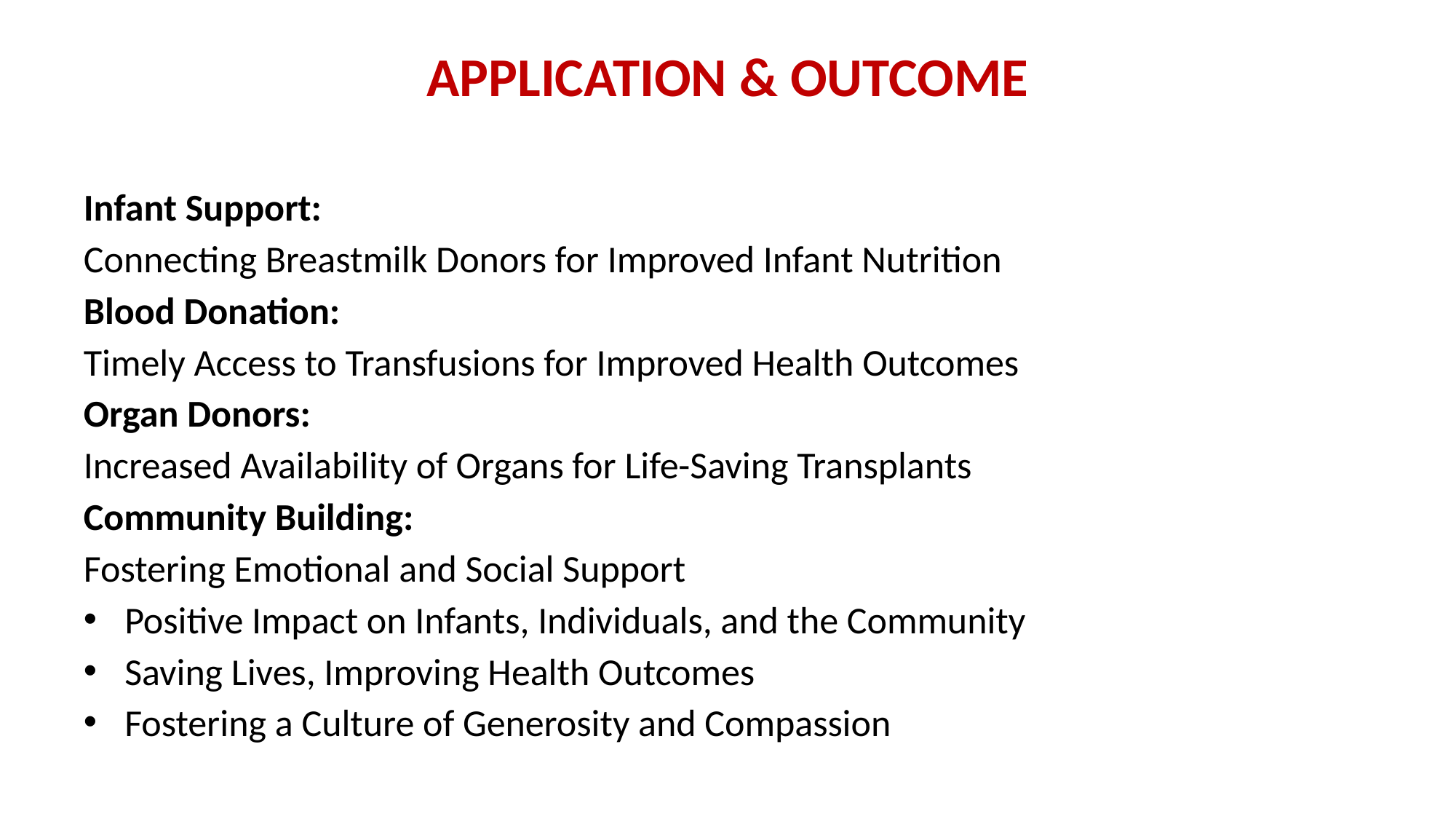

# APPLICATION & OUTCOME
Infant Support:
Connecting Breastmilk Donors for Improved Infant Nutrition
Blood Donation:
Timely Access to Transfusions for Improved Health Outcomes
Organ Donors:
Increased Availability of Organs for Life-Saving Transplants
Community Building:
Fostering Emotional and Social Support
Positive Impact on Infants, Individuals, and the Community
Saving Lives, Improving Health Outcomes
Fostering a Culture of Generosity and Compassion